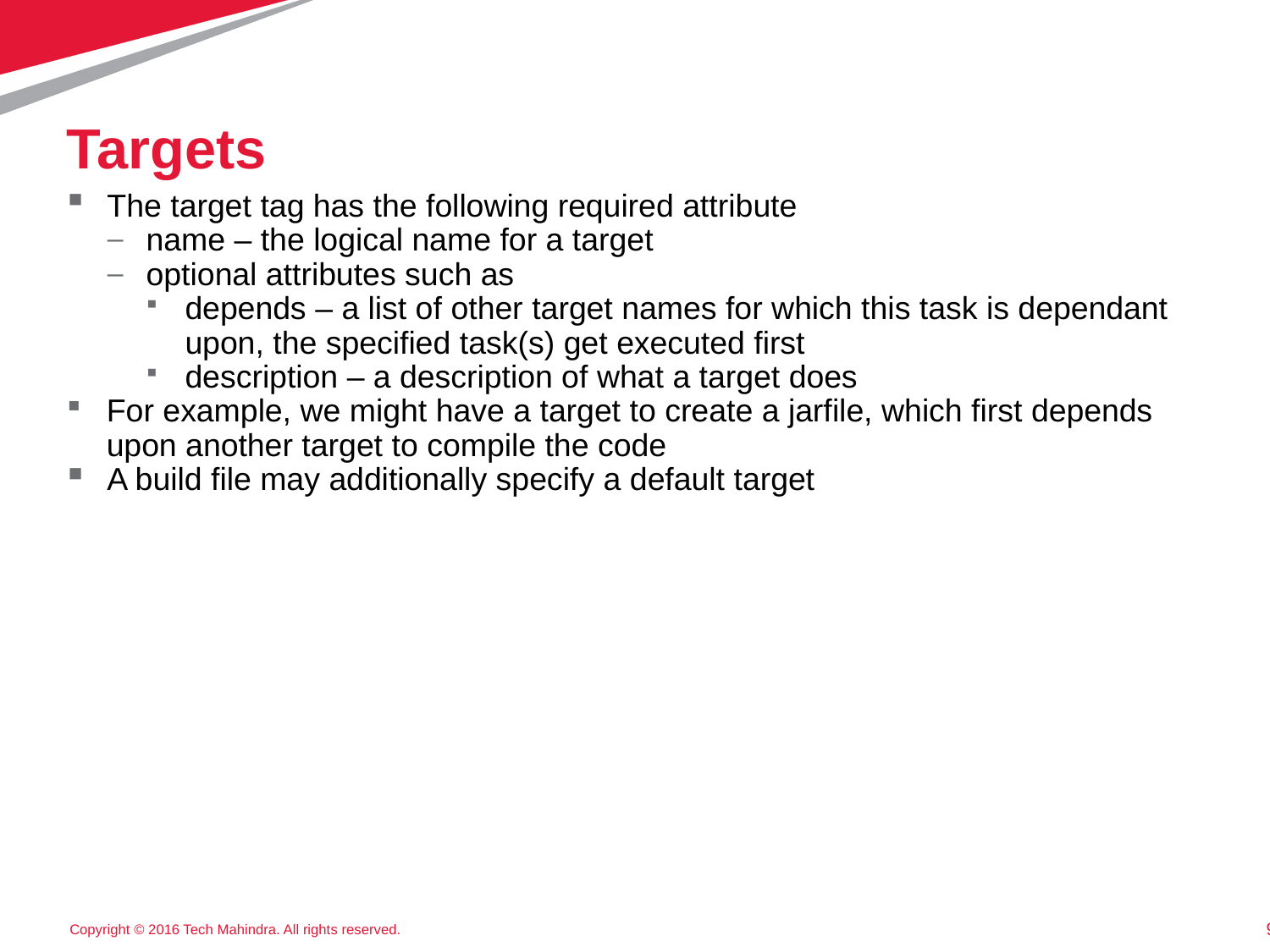

# Targets
The target tag has the following required attribute
name – the logical name for a target
optional attributes such as
depends – a list of other target names for which this task is dependant upon, the specified task(s) get executed first
description – a description of what a target does
For example, we might have a target to create a jarfile, which first depends upon another target to compile the code
A build file may additionally specify a default target